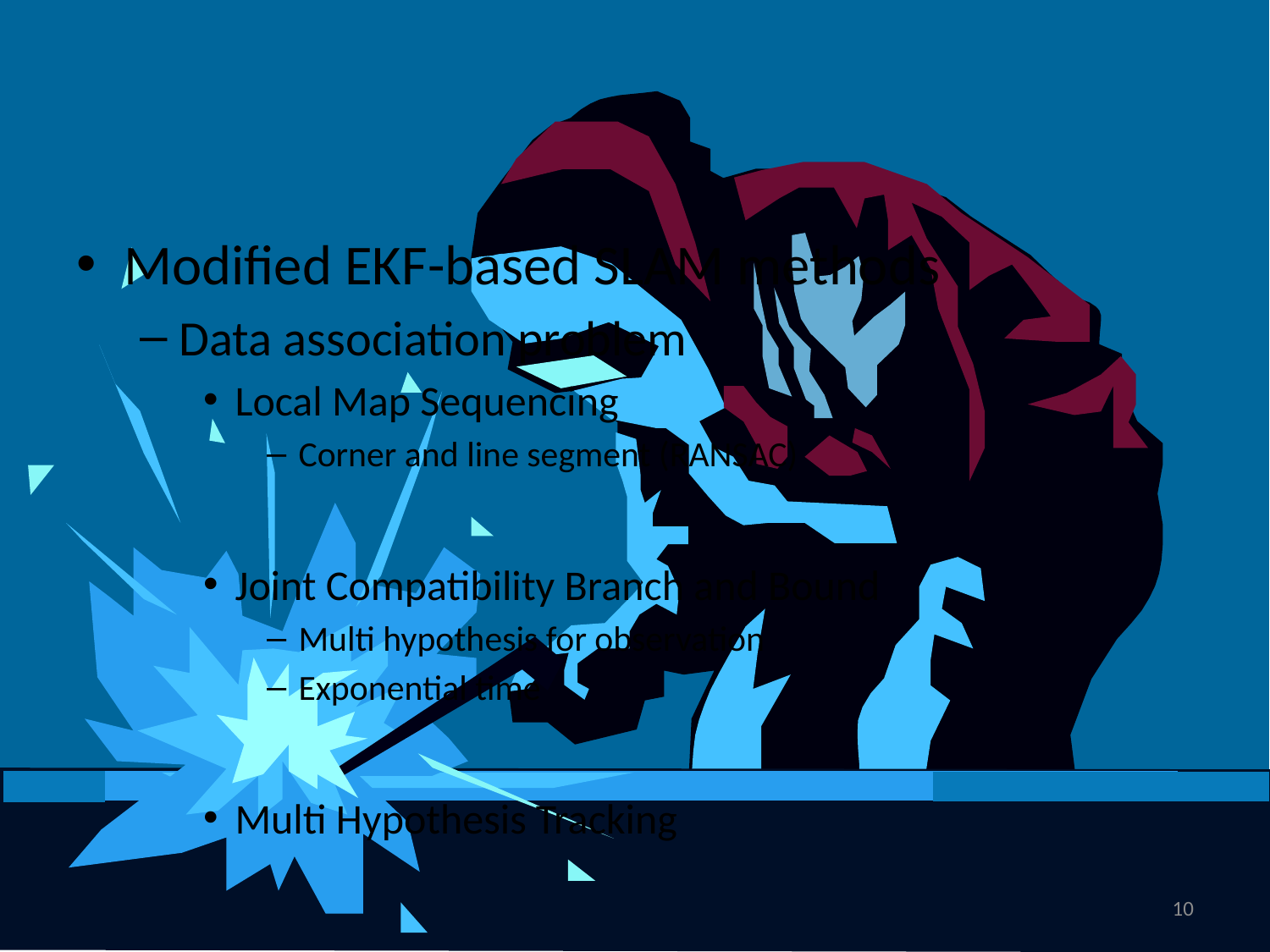

Modified EKF-based SLAM methods
Data association problem
Local Map Sequencing
Corner and line segment (RANSAC)

Joint Compatibility Branch and Bound
Multi hypothesis for observation
Exponential time

Multi Hypothesis Tracking
10